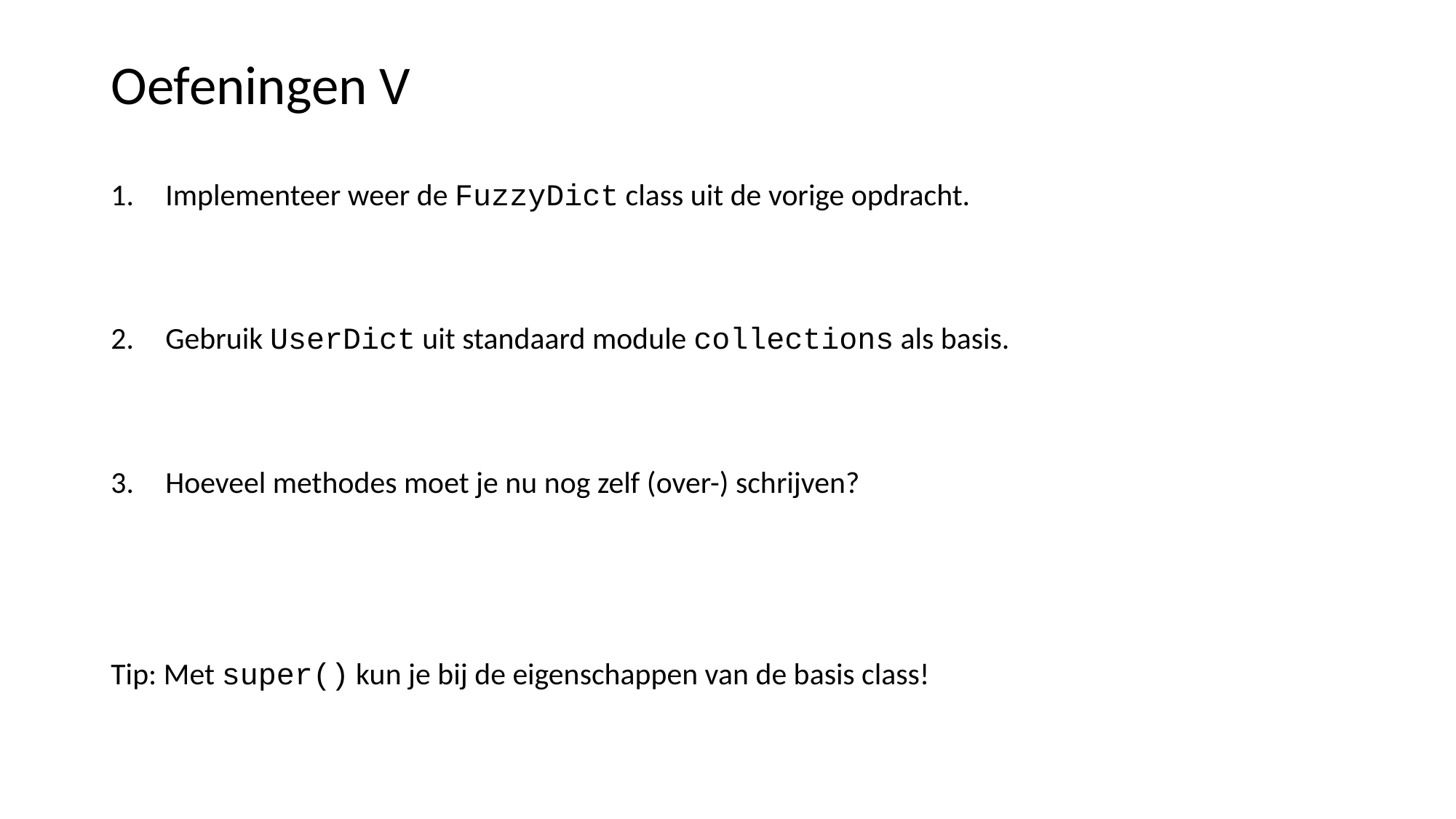

# Oefeningen V
Implementeer weer de FuzzyDict class uit de vorige opdracht.

Gebruik UserDict uit standaard module collections als basis.

Hoeveel methodes moet je nu nog zelf (over-) schrijven?

Tip: Met super() kun je bij de eigenschappen van de basis class!